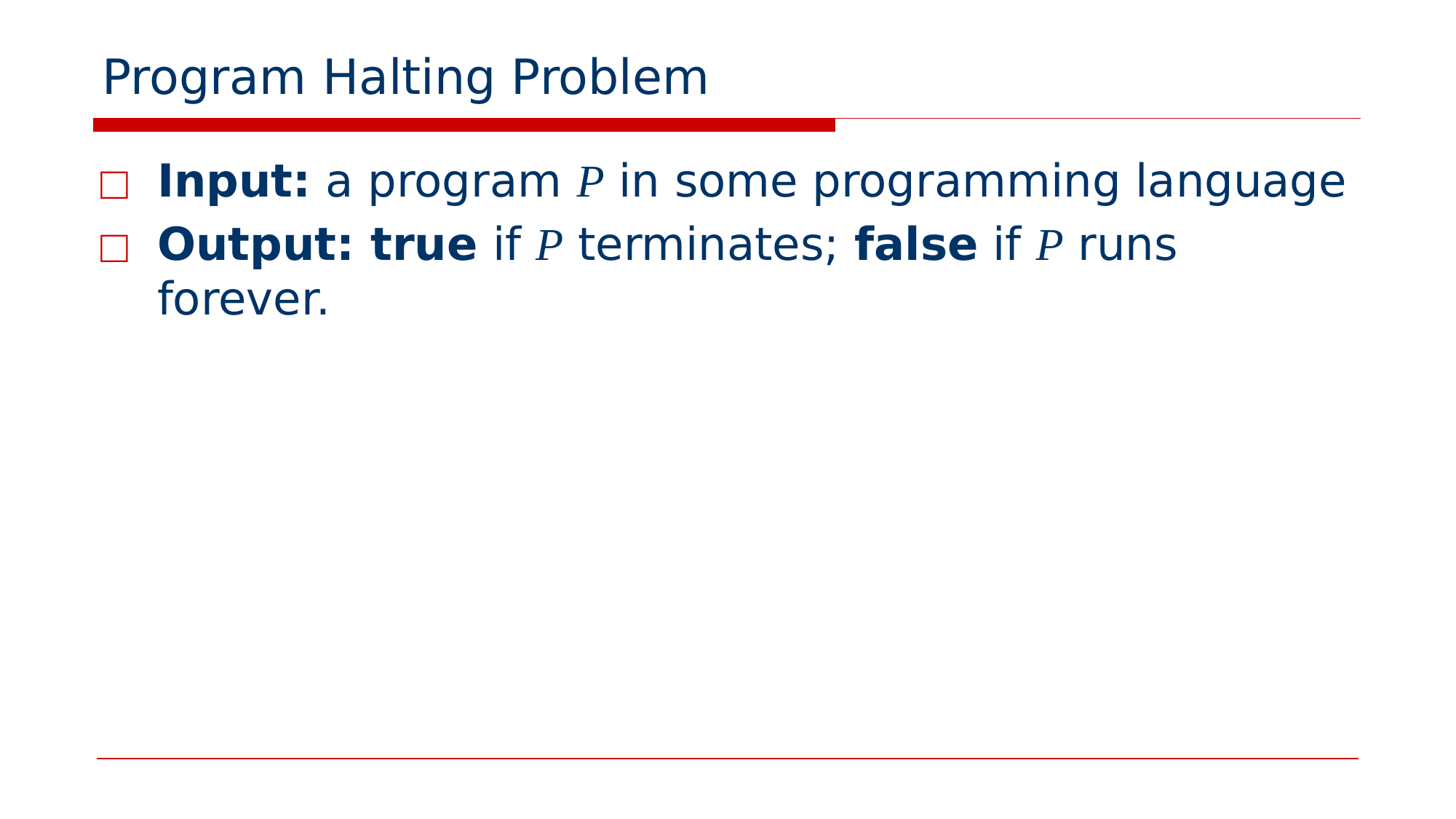

# Program Halting Problem
Input: a program P in some programming language
Output: true if P terminates; false if P runs forever.